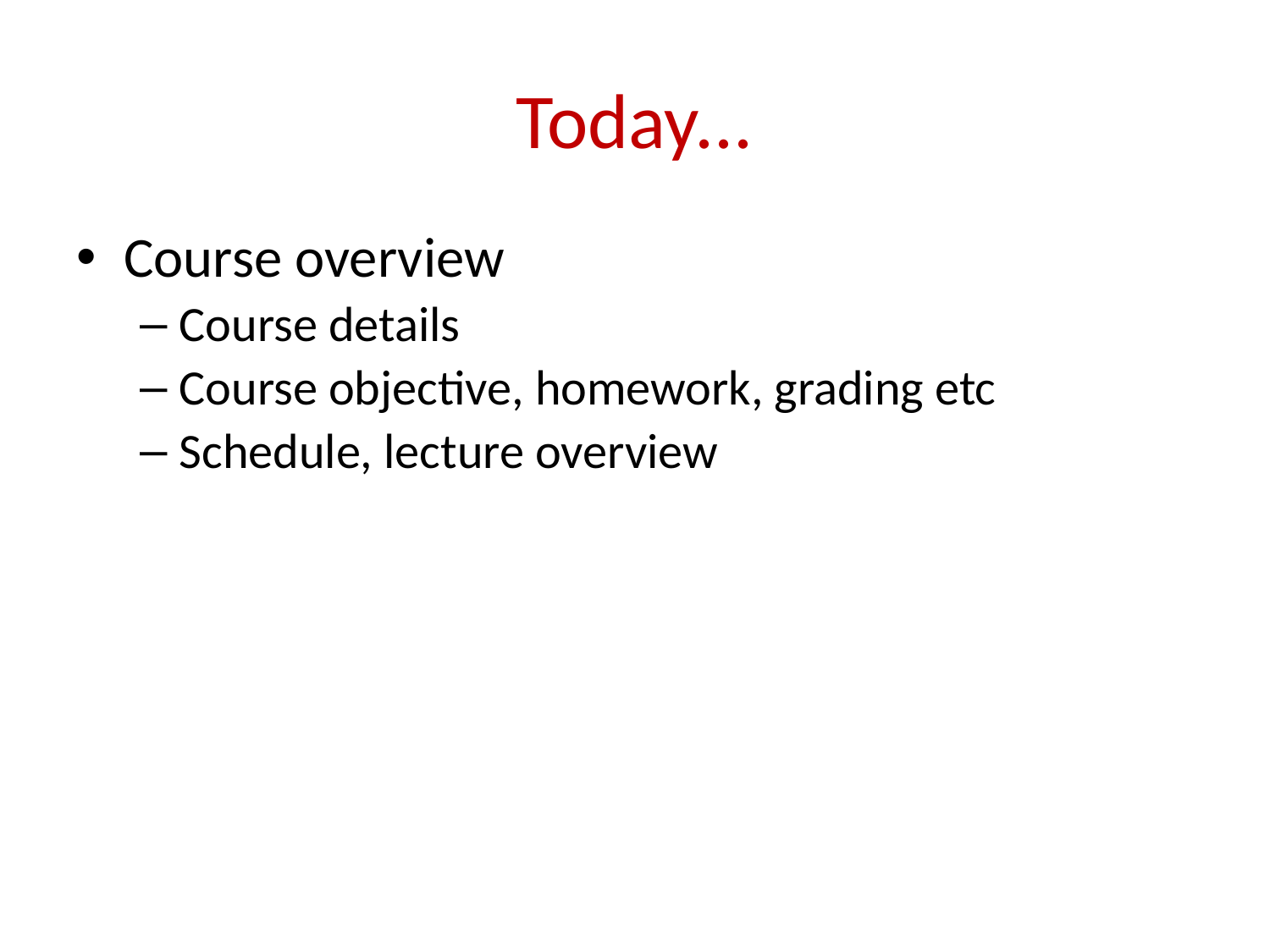

# Today...
Course overview
Course details
Course objective, homework, grading etc
Schedule, lecture overview